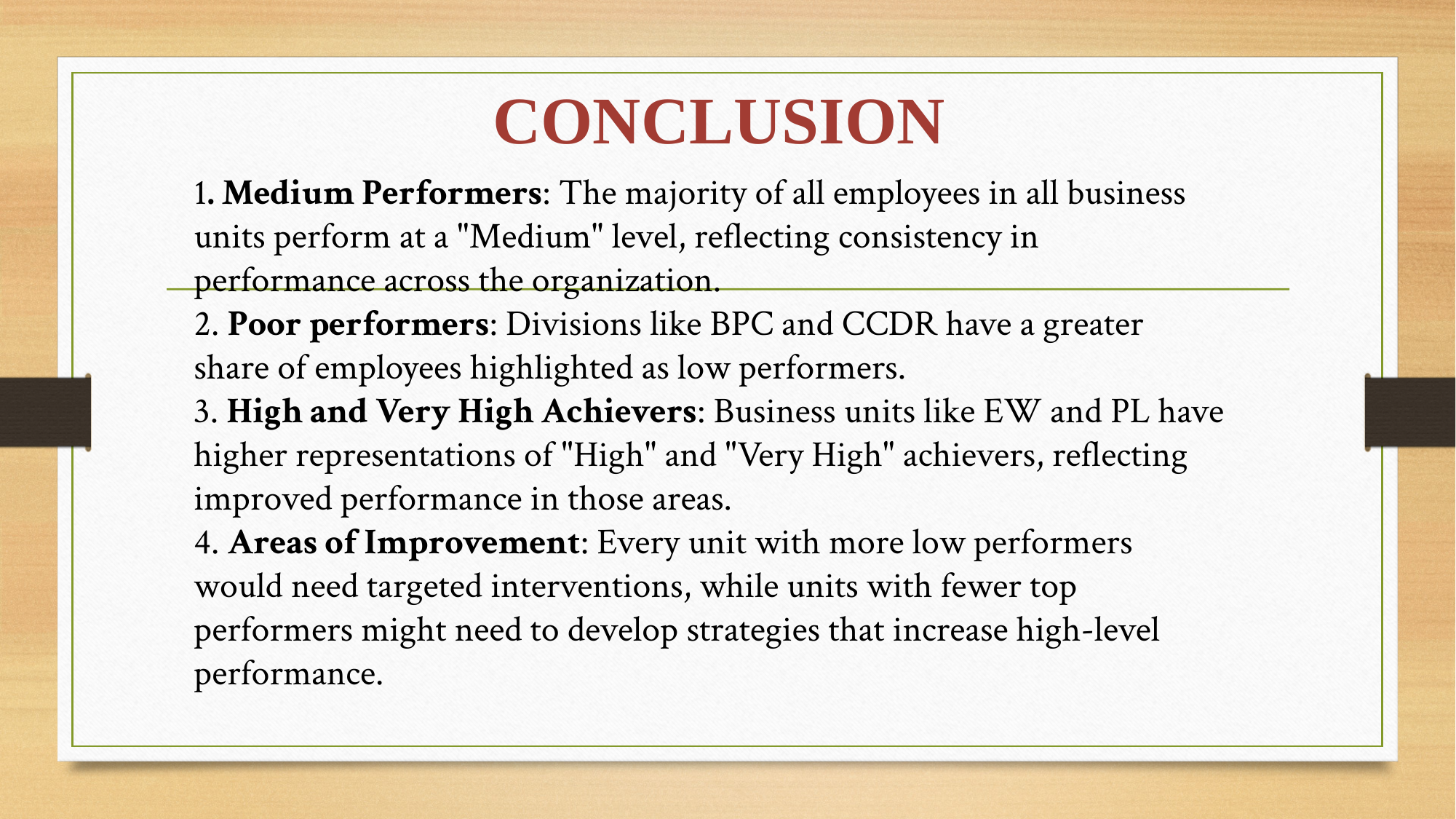

# CONCLUSION
1. Medium Performers: The majority of all employees in all business units perform at a "Medium" level, reflecting consistency in performance across the organization.
2. Poor performers: Divisions like BPC and CCDR have a greater share of employees highlighted as low performers.
3. High and Very High Achievers: Business units like EW and PL have higher representations of "High" and "Very High" achievers, reflecting improved performance in those areas.
4. Areas of Improvement: Every unit with more low performers would need targeted interventions, while units with fewer top performers might need to develop strategies that increase high-level performance.